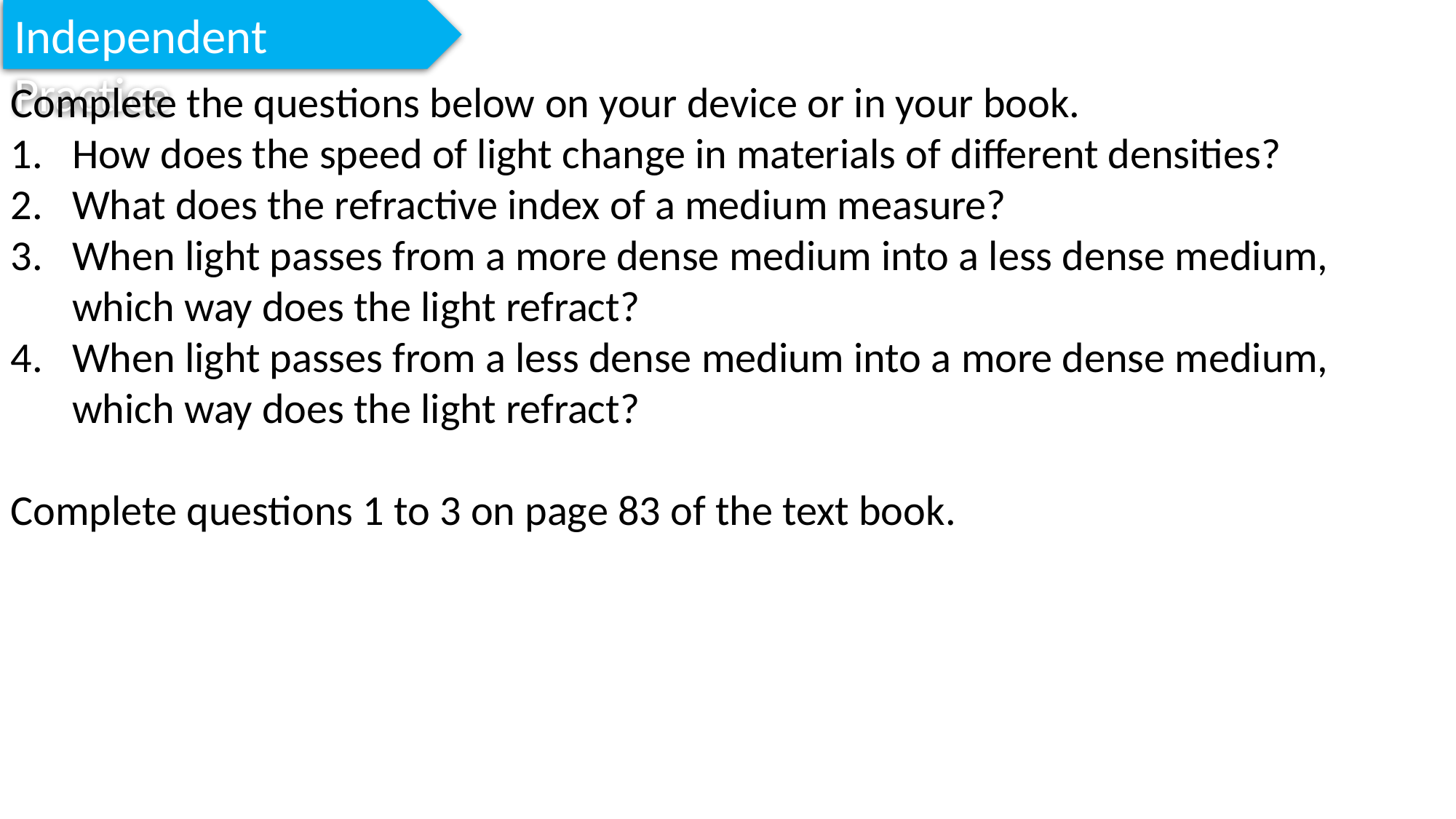

Independent Practice
Complete the questions below on your device or in your book.
How does the speed of light change in materials of different densities?
What does the refractive index of a medium measure?
When light passes from a more dense medium into a less dense medium, which way does the light refract?
When light passes from a less dense medium into a more dense medium, which way does the light refract?

Complete questions 1 to 3 on page 83 of the text book.